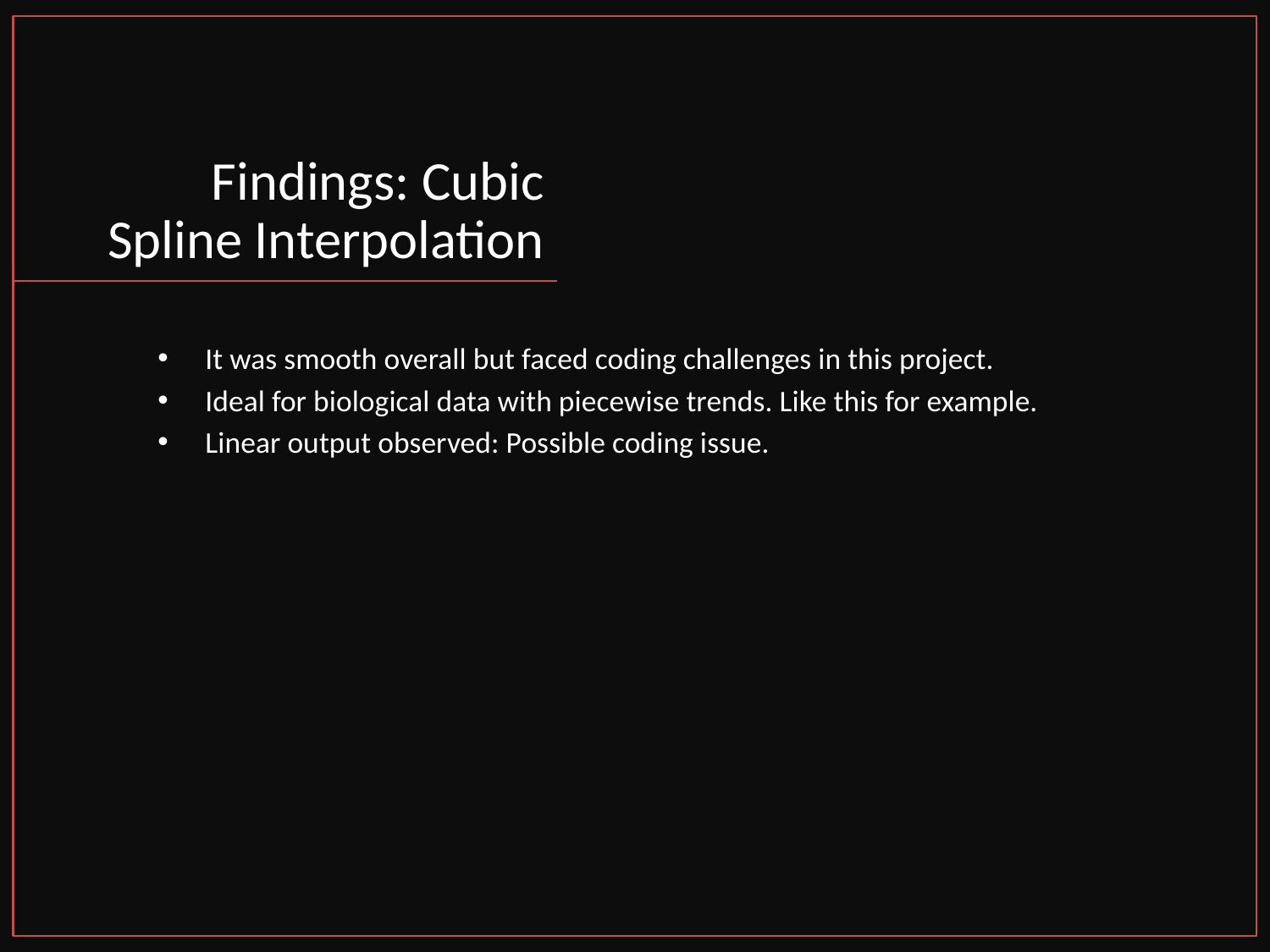

# Findings: Cubic Spline Interpolation
It was smooth overall but faced coding challenges in this project.
Ideal for biological data with piecewise trends. Like this for example.
Linear output observed: Possible coding issue.